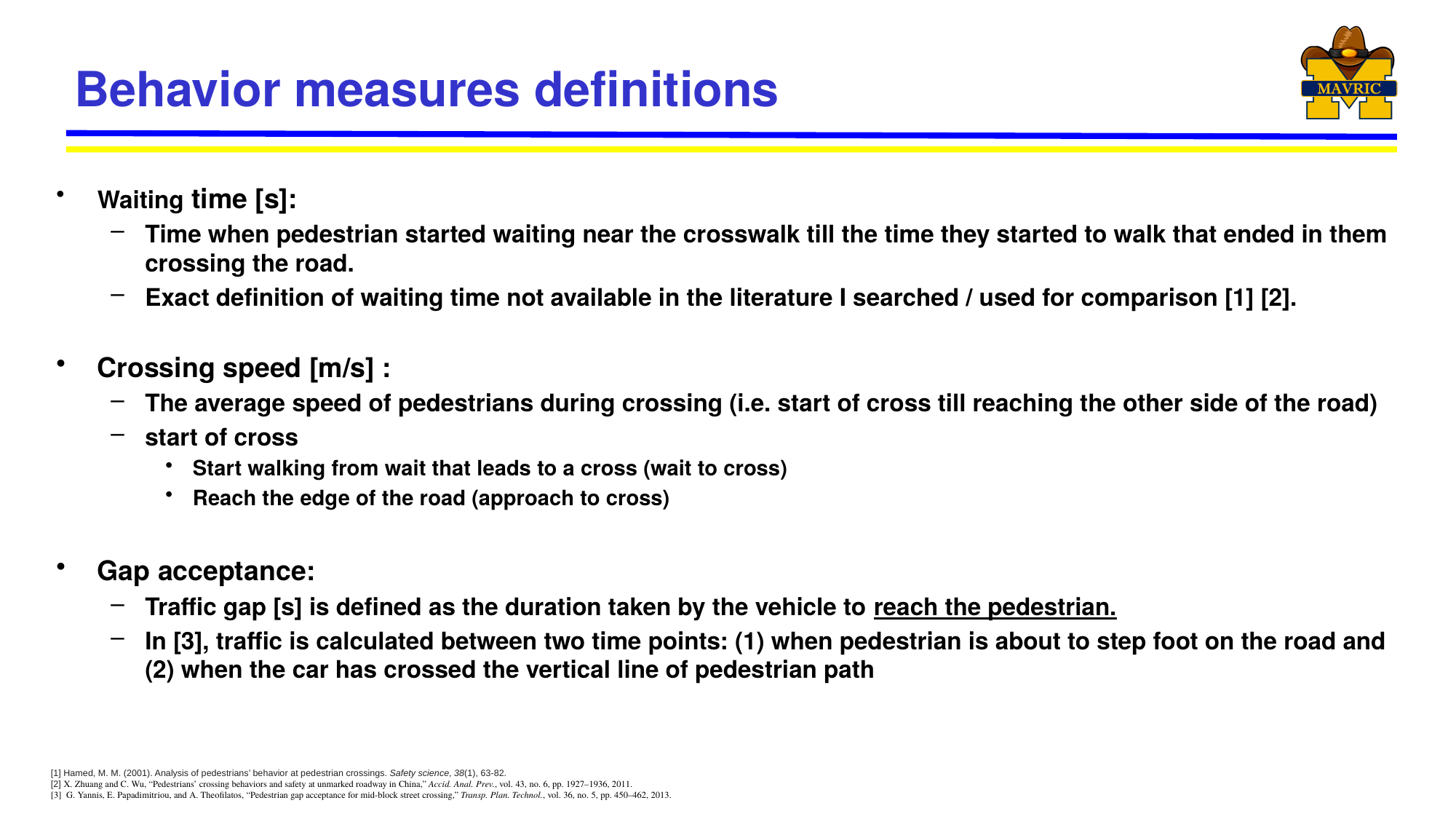

# Behavior measures definitions
Waiting time [s]:
Time when pedestrian started waiting near the crosswalk till the time they started to walk that ended in them crossing the road.
Exact definition of waiting time not available in the literature I searched / used for comparison [1] [2].

Crossing speed [m/s] :
The average speed of pedestrians during crossing (i.e. start of cross till reaching the other side of the road)
start of cross
Start walking from wait that leads to a cross (wait to cross)
Reach the edge of the road (approach to cross)

Gap acceptance:
Traffic gap [s] is defined as the duration taken by the vehicle to reach the pedestrian.
In [3], traffic is calculated between two time points: (1) when pedestrian is about to step foot on the road and (2) when the car has crossed the vertical line of pedestrian path
[1] Hamed, M. M. (2001). Analysis of pedestrians’ behavior at pedestrian crossings. Safety science, 38(1), 63-82.
[2] X. Zhuang and C. Wu, “Pedestrians’ crossing behaviors and safety at unmarked roadway in China,” Accid. Anal. Prev., vol. 43, no. 6, pp. 1927–1936, 2011.
[3]  G. Yannis, E. Papadimitriou, and A. Theofilatos, “Pedestrian gap acceptance for mid-block street crossing,” Transp. Plan. Technol., vol. 36, no. 5, pp. 450–462, 2013.